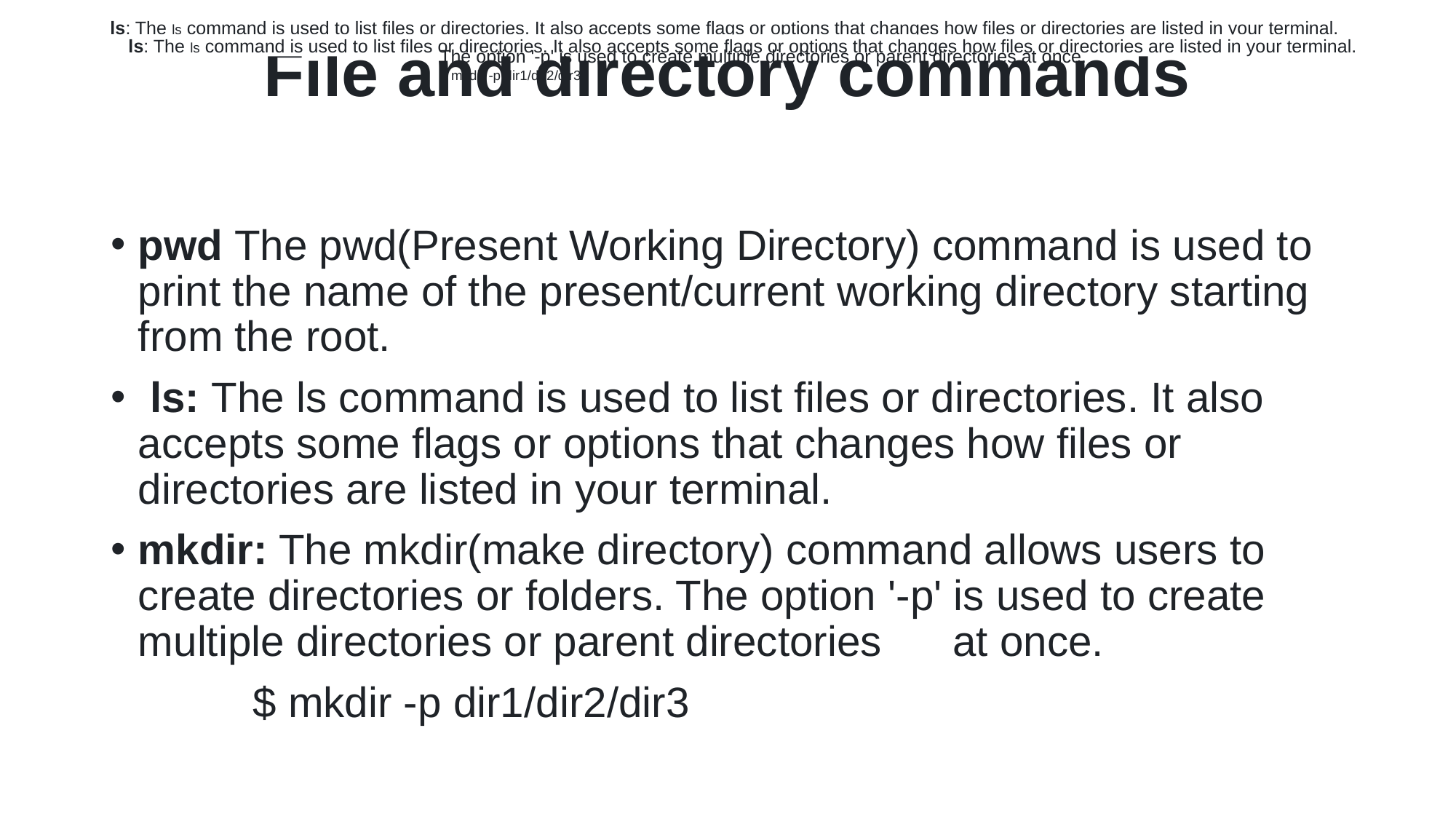

ls: The ls command is used to list files or directories. It also accepts some flags or options that changes how files or directories are listed in your terminal.
ls: The ls command is used to list files or directories. It also accepts some flags or options that changes how files or directories are listed in your terminal.
# File and directory commands
The option '-p' is used to create multiple directories or parent directories at once.
$ mkdir -p dir1/dir2/dir3
pwd The pwd(Present Working Directory) command is used to print the name of the present/current working directory starting from the root.
 ls: The ls command is used to list files or directories. It also accepts some flags or options that changes how files or directories are listed in your terminal.
mkdir: The mkdir(make directory) command allows users to create directories or folders. The option '-p' is used to create multiple directories or parent directories      at once.
            $ mkdir -p dir1/dir2/dir3